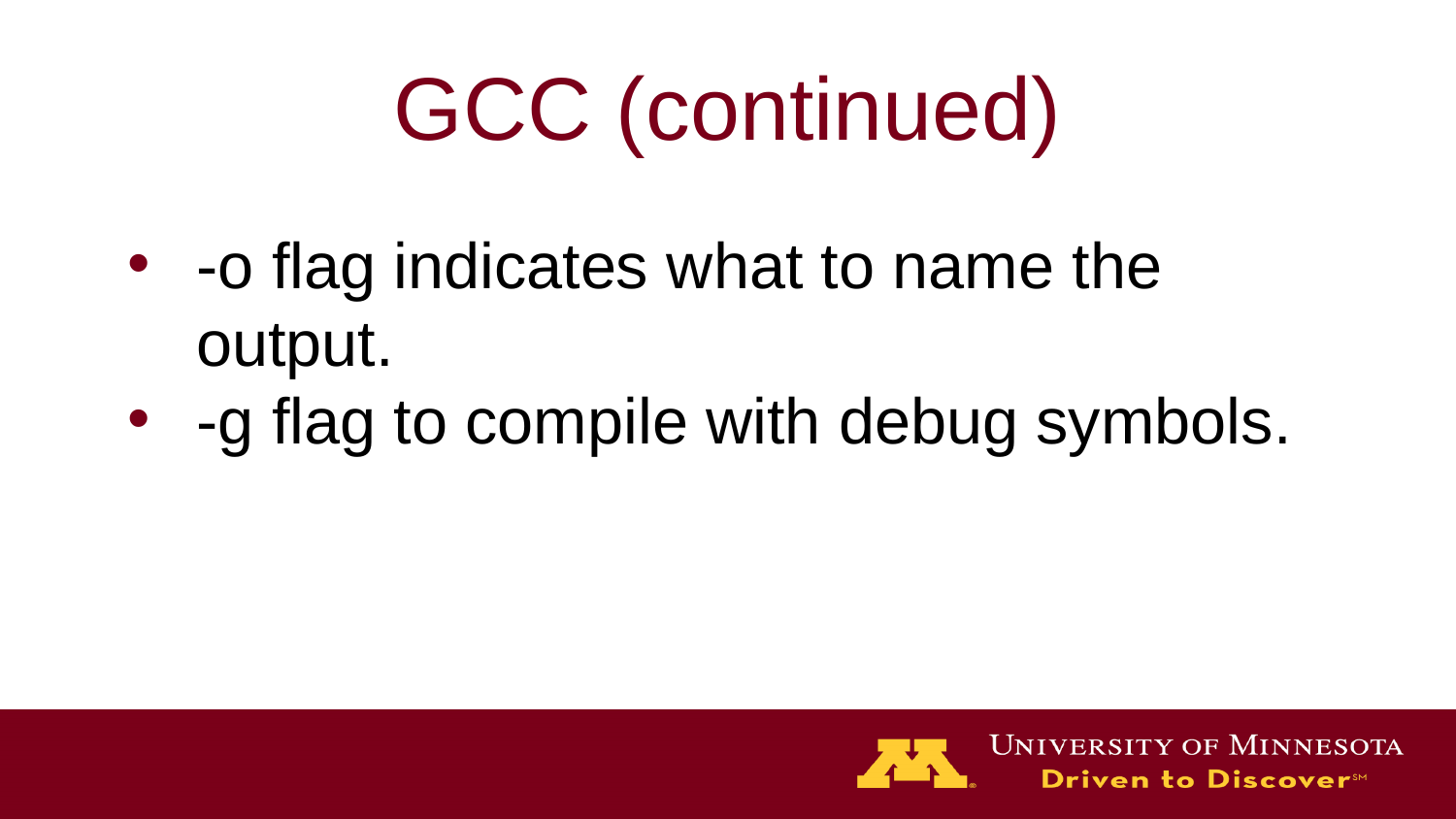

# GCC (continued)
-o flag indicates what to name the output.
-g flag to compile with debug symbols.